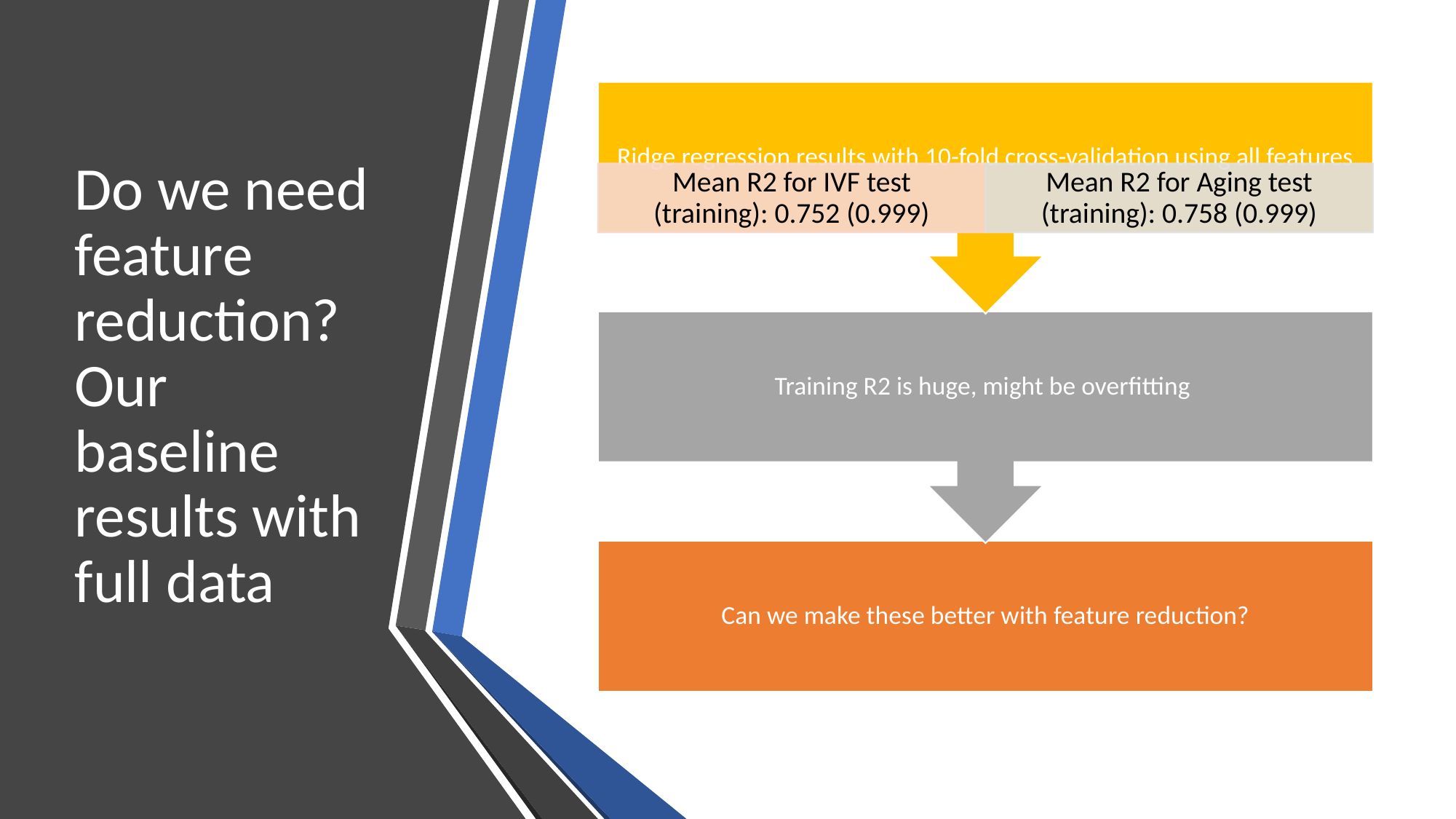

# Do we need feature reduction? Our baseline results with full data
Can we make these better with feature reduction?
Training R2 is huge, might be overfitting
Ridge regression results with 10-fold cross-validation using all features
Mean R2 for IVF test (training): 0.752 (0.999)
Mean R2 for Aging test (training): 0.758 (0.999)